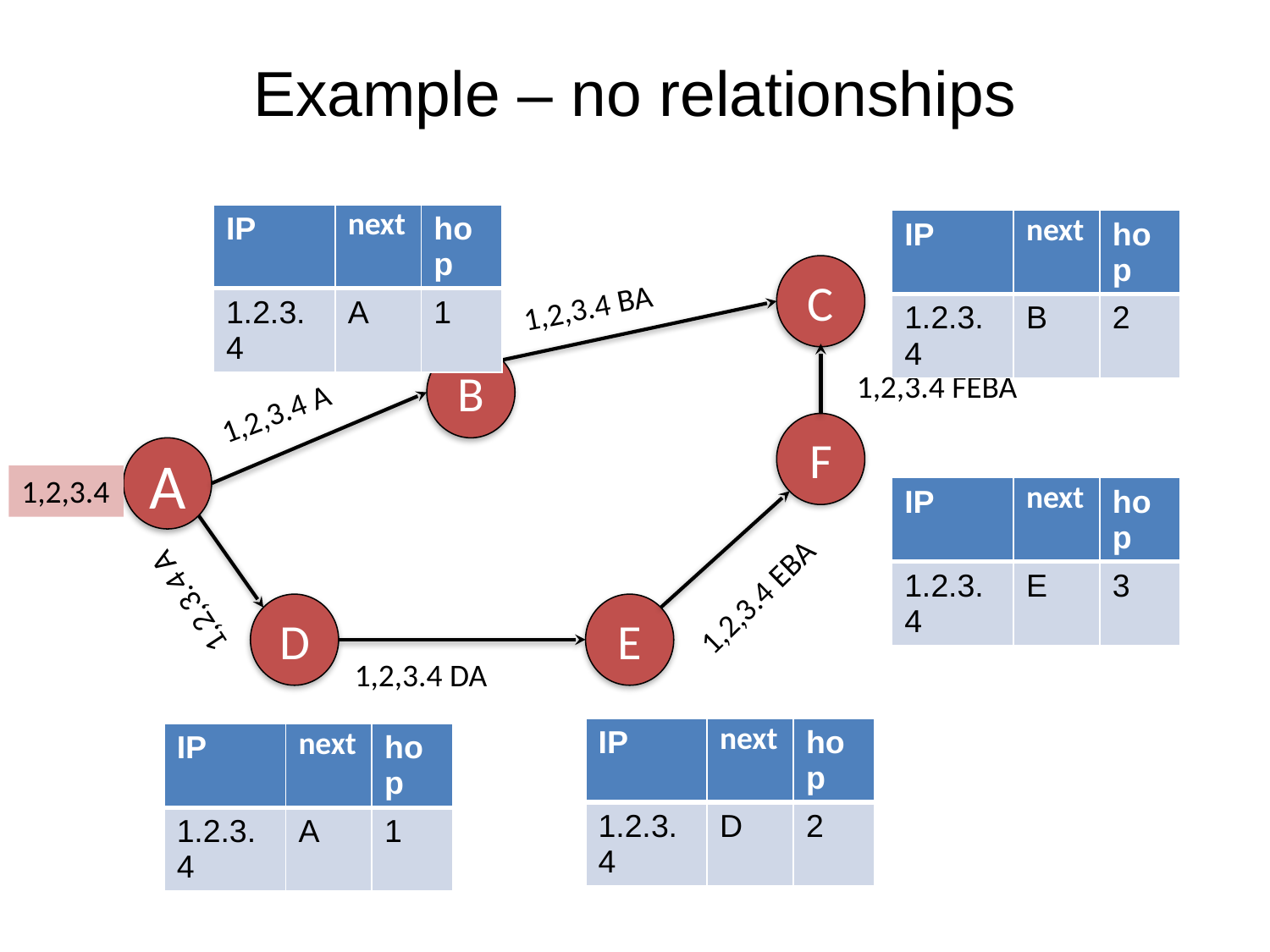

# Example – no relationships
| IP | next | hop |
| --- | --- | --- |
| 1.2.3.4 | A | 1 |
| IP | next | hop |
| --- | --- | --- |
| 1.2.3.4 | B | 2 |
C
1,2,3.4 BA
B
1,2,3.4 FEBA
1,2,3.4 A
F
A
1,2,3.4
| IP | next | hop |
| --- | --- | --- |
| 1.2.3.4 | E | 3 |
1,2,3.4 EBA
1,2,3.4 A
D
E
1,2,3.4 DA
| IP | next | hop |
| --- | --- | --- |
| 1.2.3.4 | D | 2 |
| IP | next | hop |
| --- | --- | --- |
| 1.2.3.4 | A | 1 |